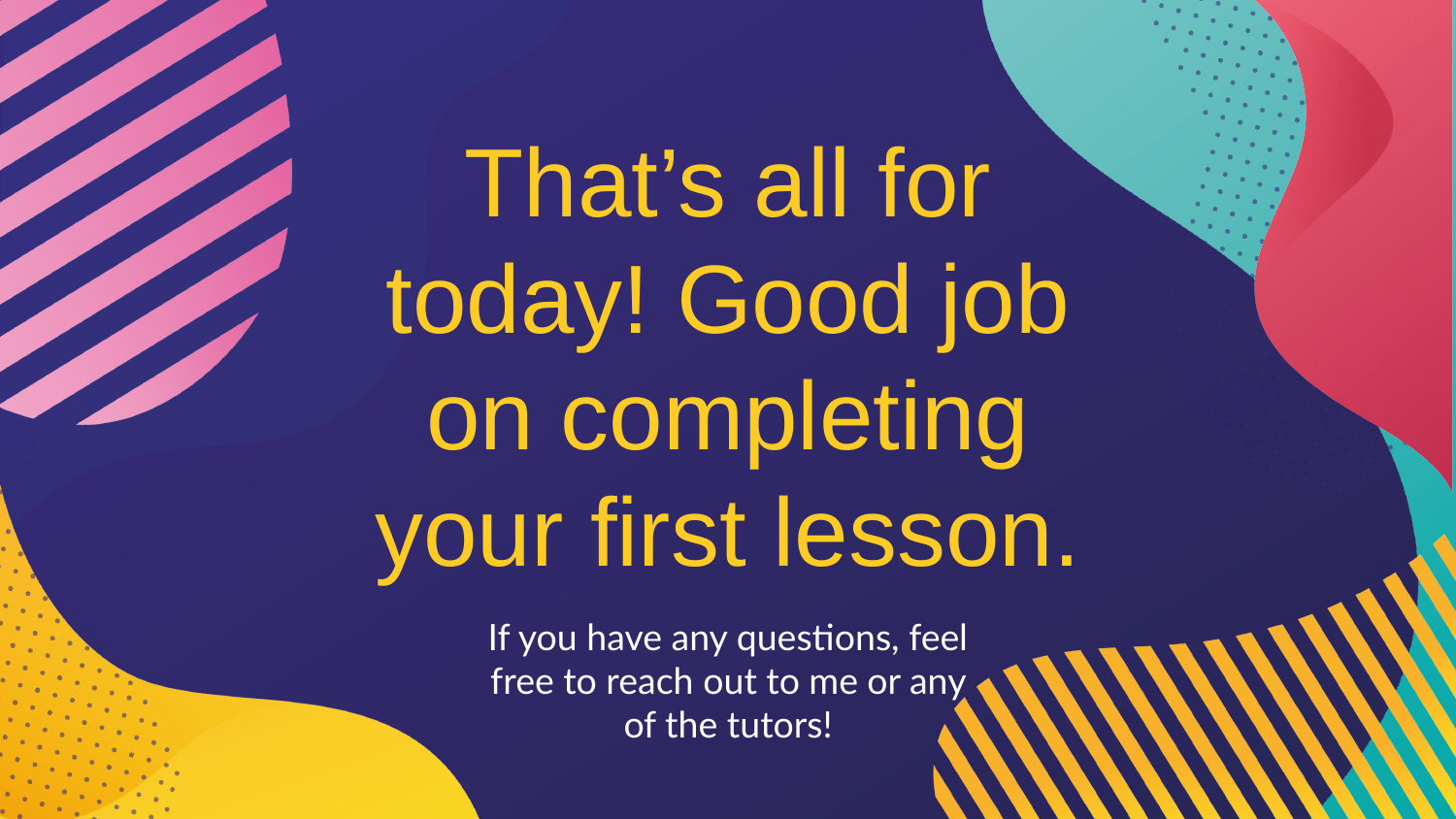

That’s all for today! Good job on completing your first lesson.
If you have any questions, feel free to reach out to me or any of the tutors!